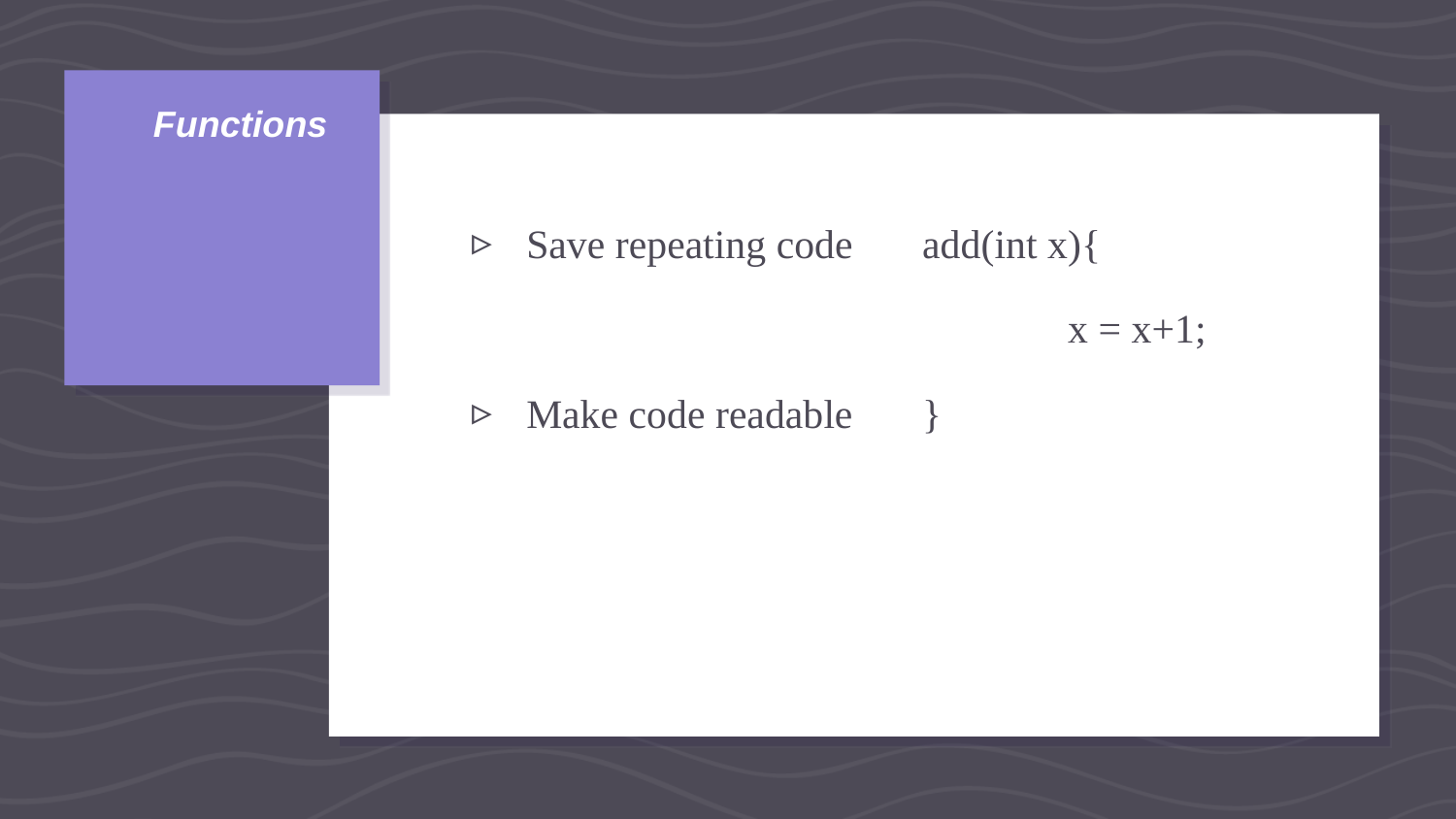

# Functions
Save repeating code

Make code readable
add(int x){
	x = x+1;
}